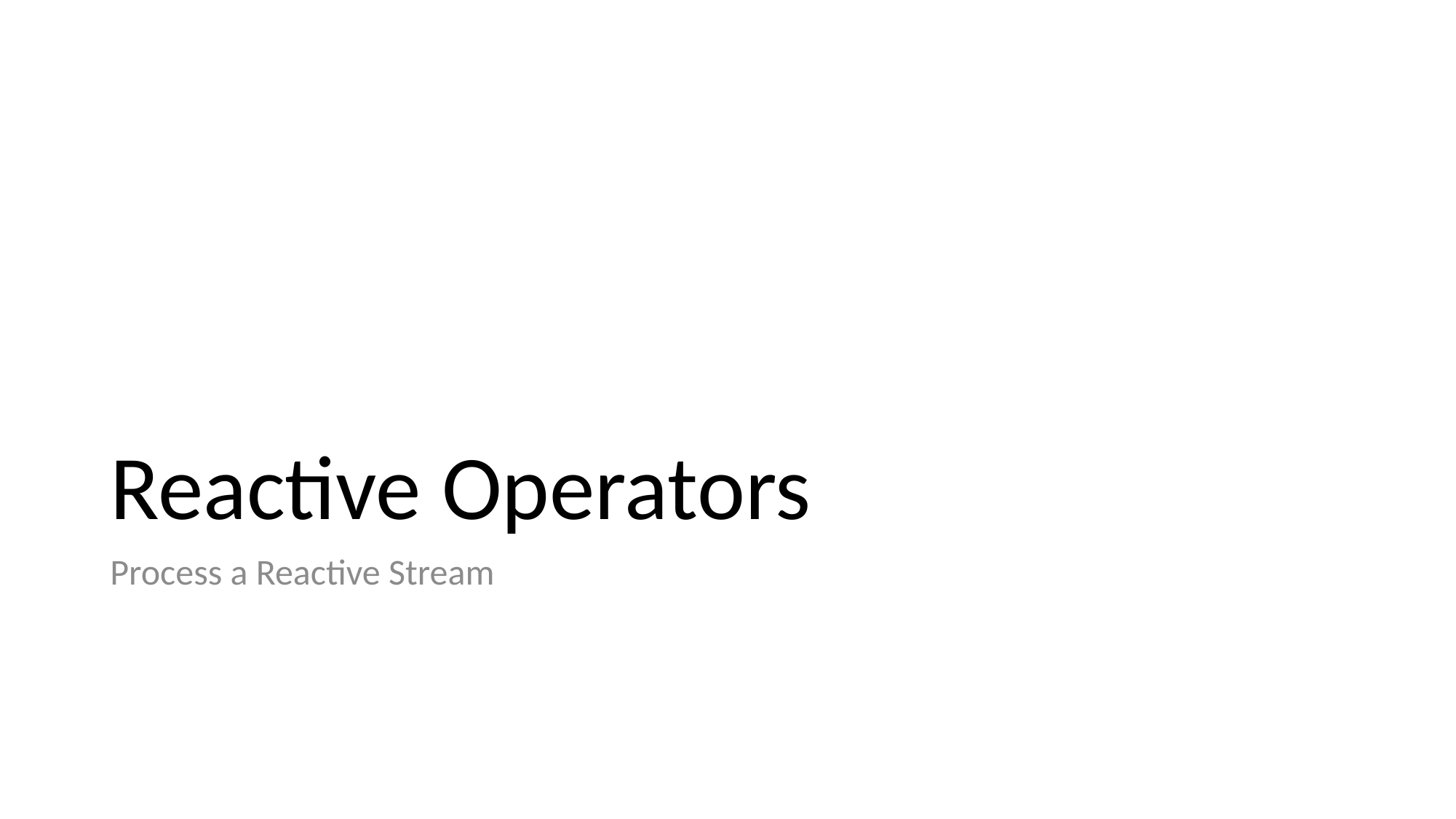

# Reactive Operators
Process a Reactive Stream